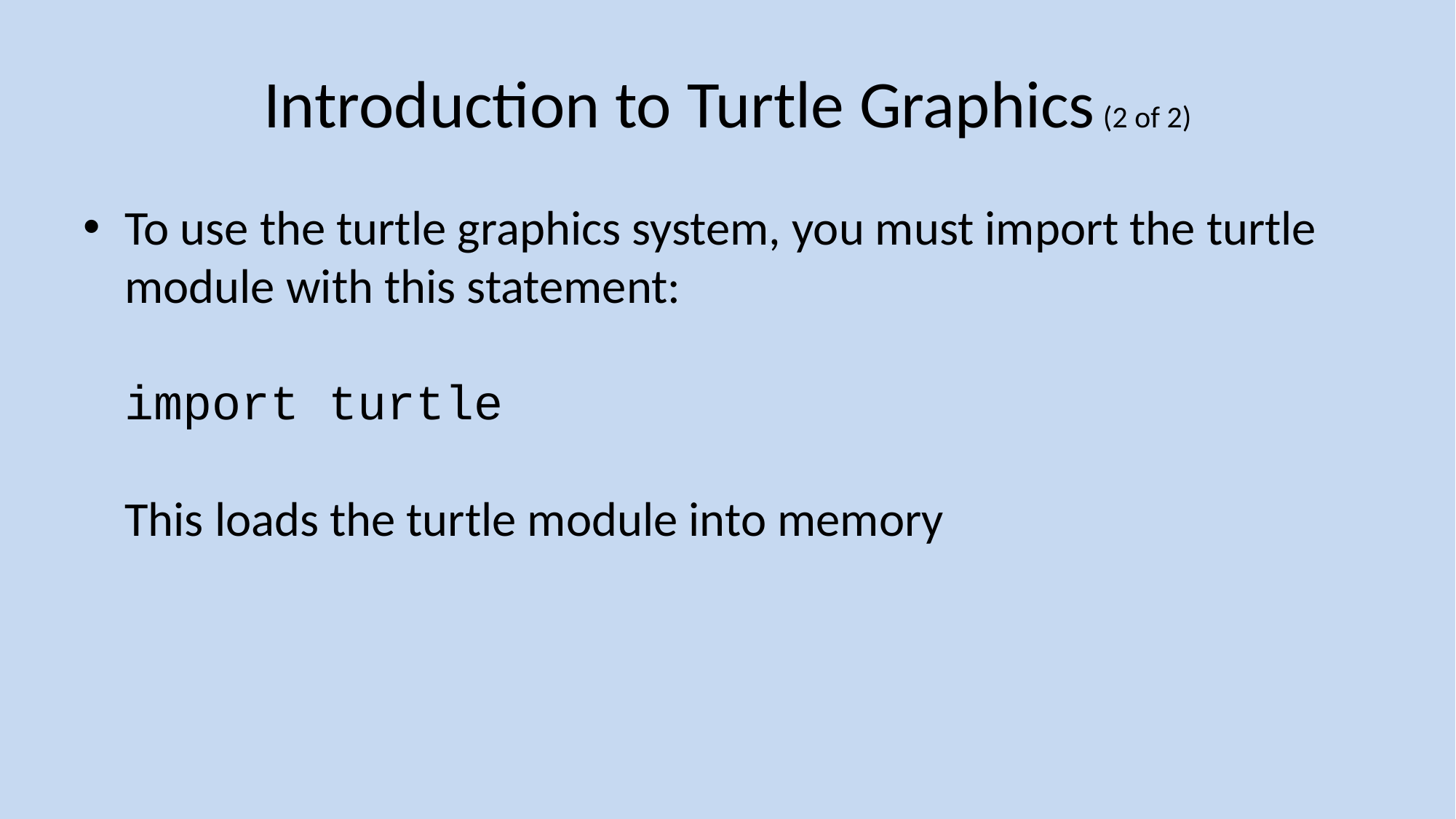

# Introduction to Turtle Graphics (2 of 2)
To use the turtle graphics system, you must import the turtle module with this statement:
import turtle
This loads the turtle module into memory